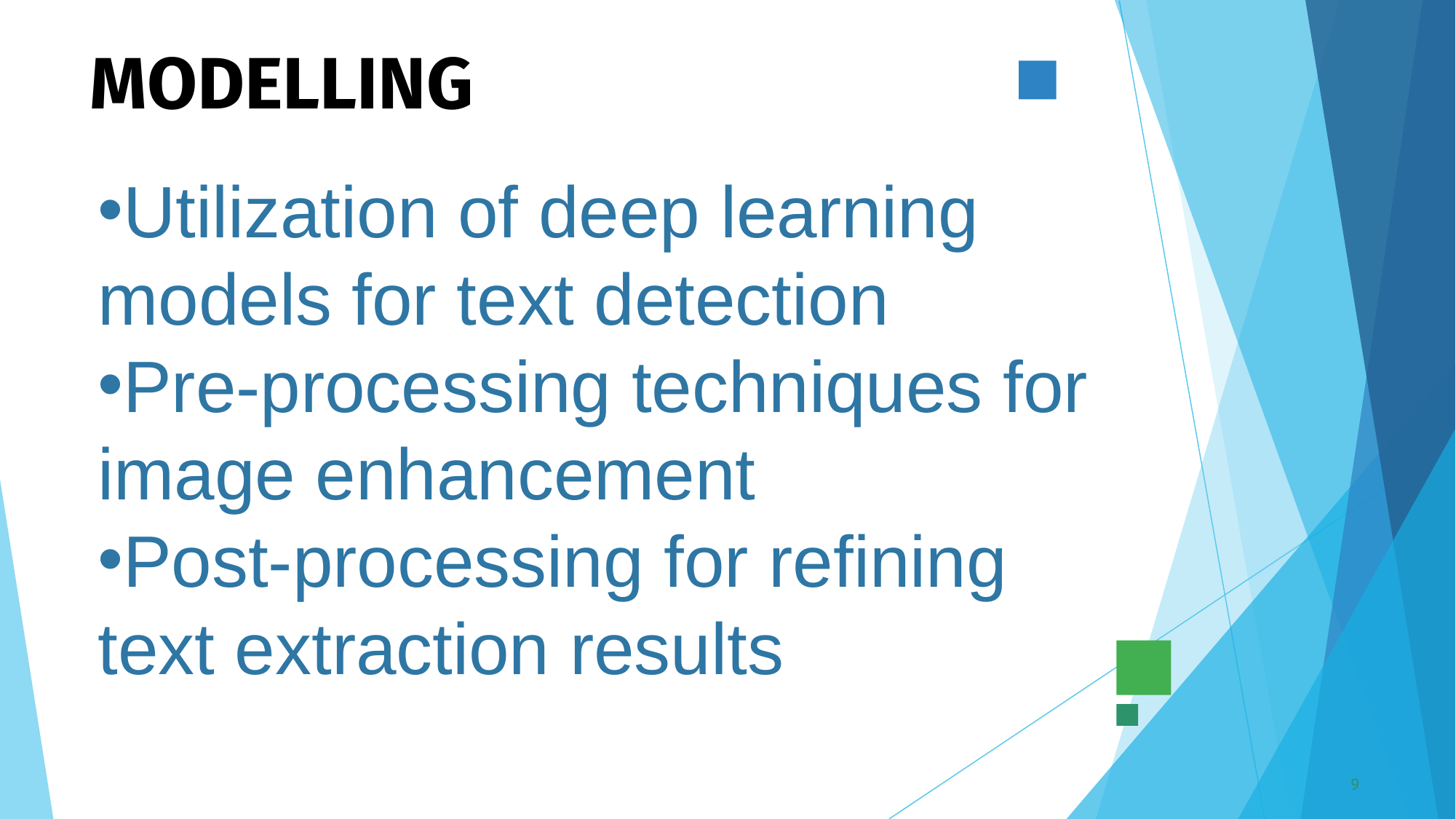

MODELLING

Utilization of deep learning models for text detection
Pre-processing techniques for image enhancement
Post-processing for refining text extraction results

9